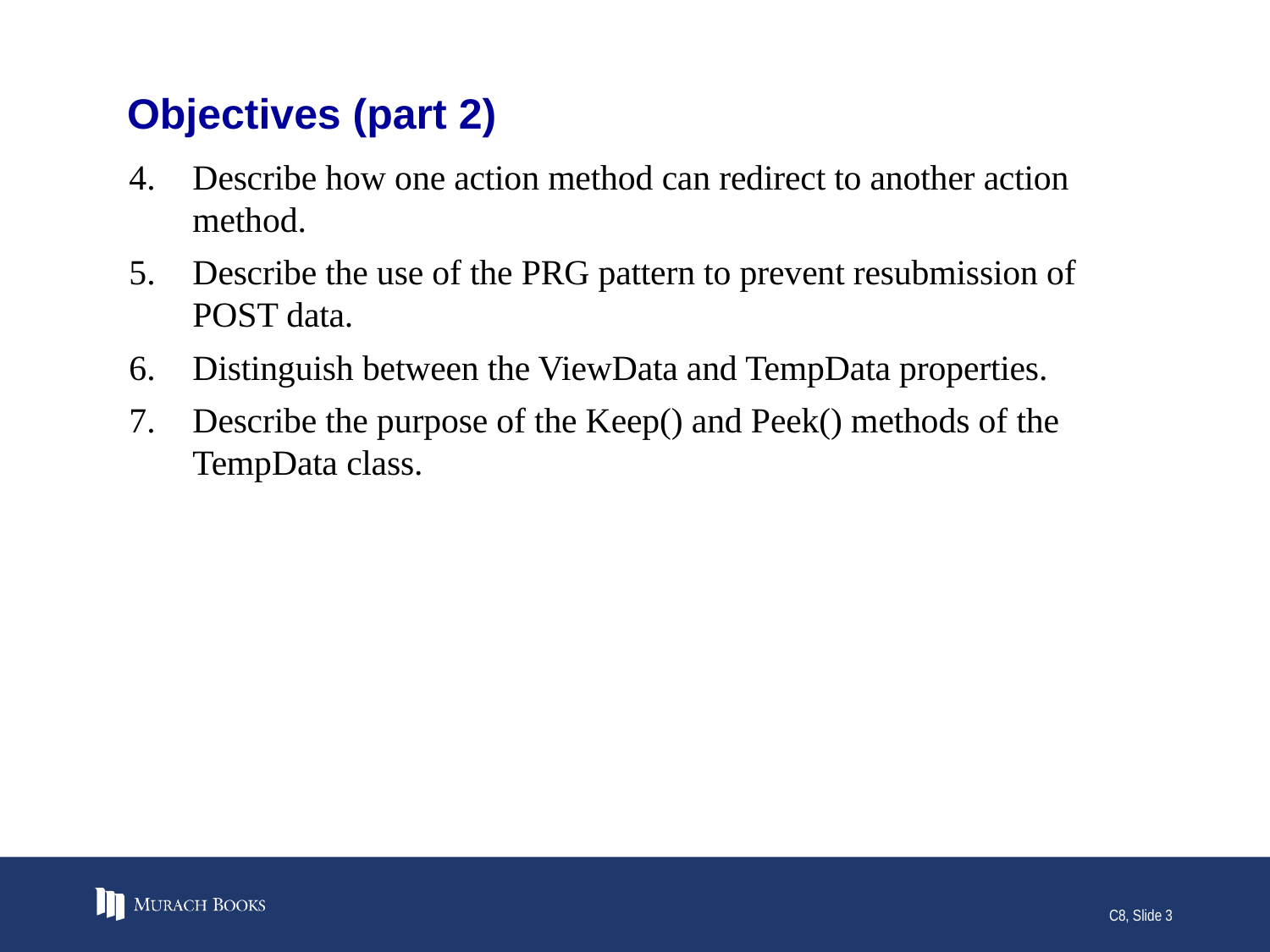

# Objectives (part 2)
Describe how one action method can redirect to another action method.
Describe the use of the PRG pattern to prevent resubmission of POST data.
Distinguish between the ViewData and TempData properties.
Describe the purpose of the Keep() and Peek() methods of the TempData class.

C8, Slide 3